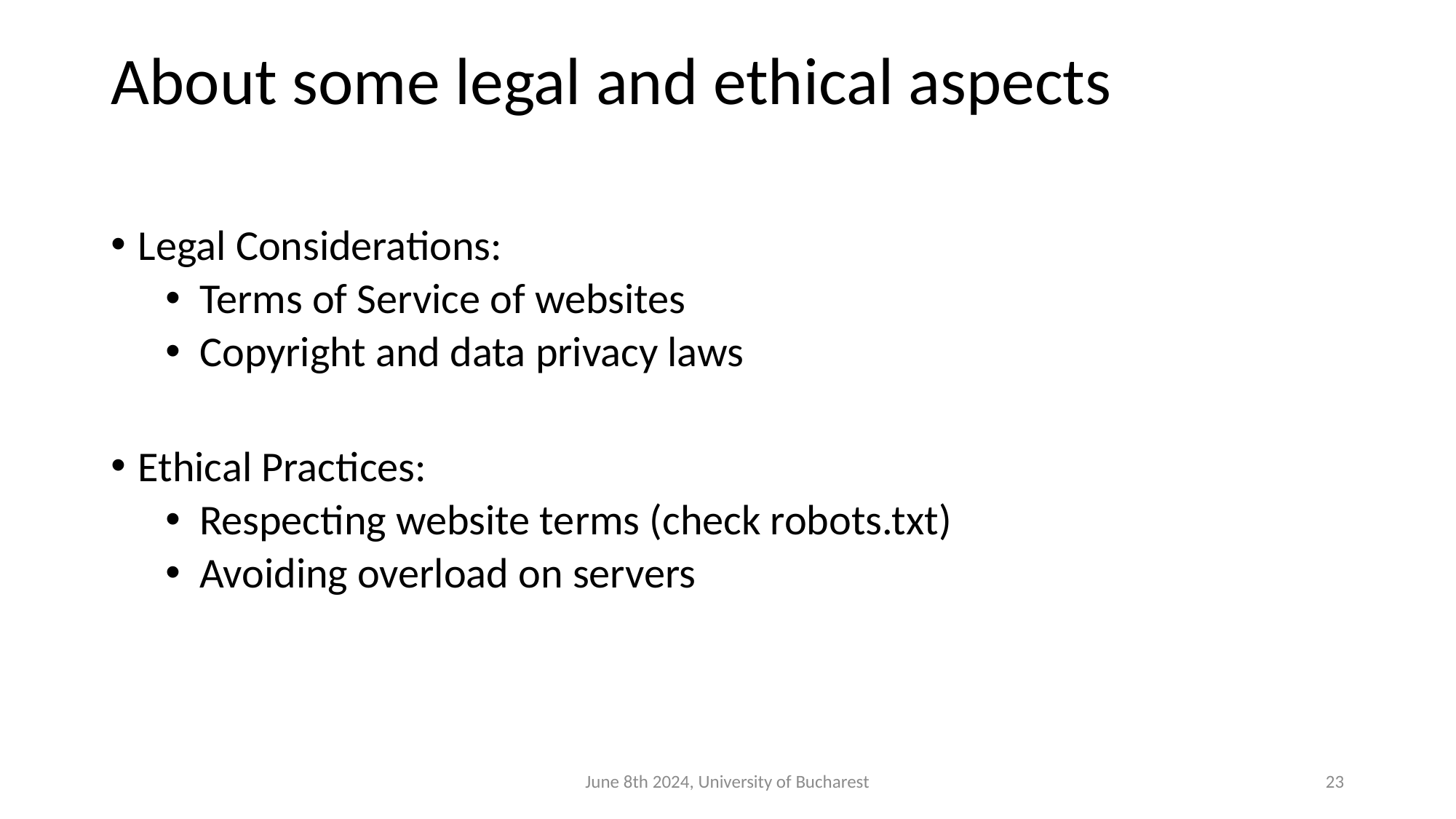

# About some legal and ethical aspects
Legal Considerations:
Terms of Service of websites
Copyright and data privacy laws

Ethical Practices:
Respecting website terms (check robots.txt)
Avoiding overload on servers

June 8th 2024, University of Bucharest
23